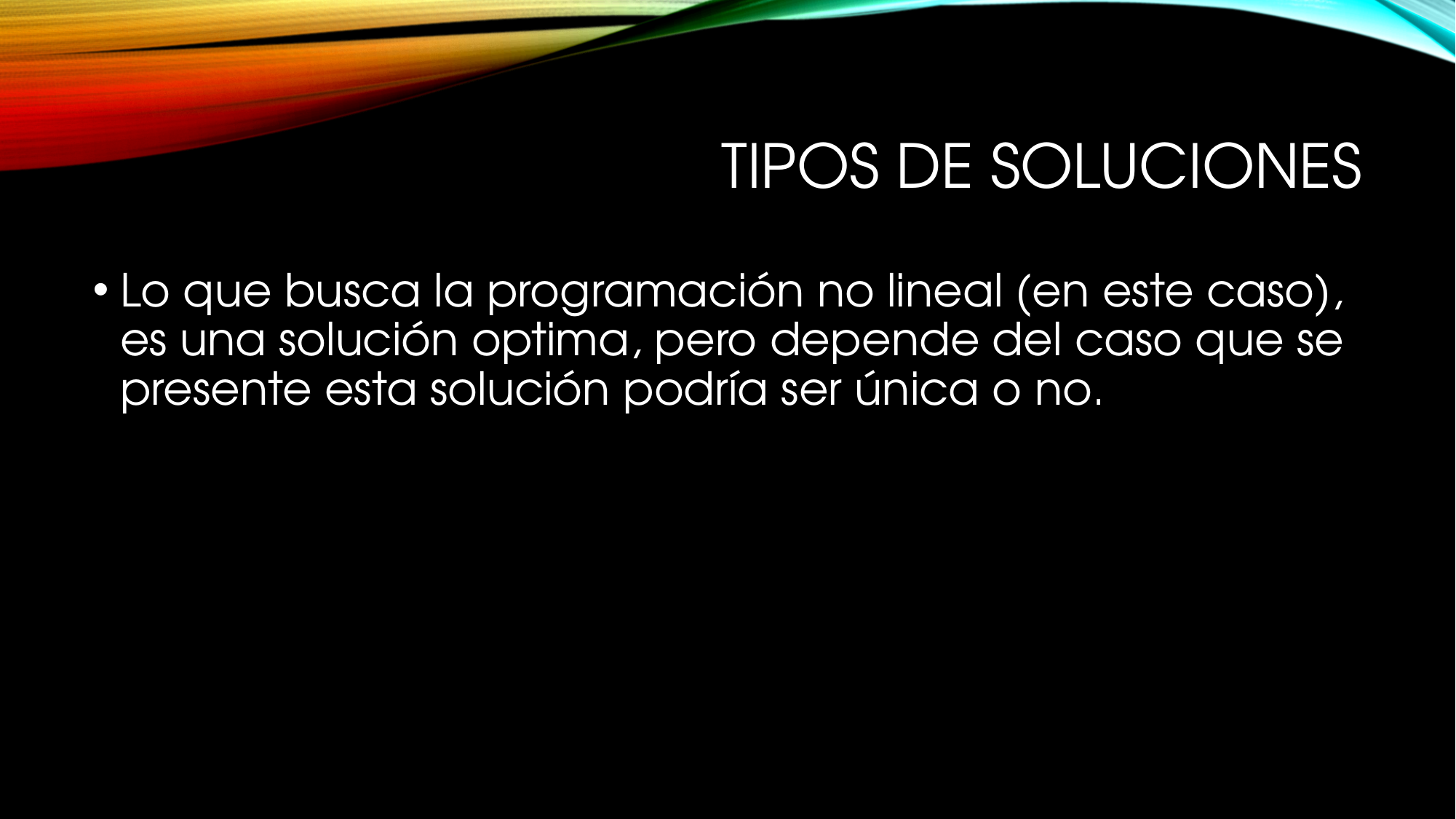

# Tipos de soluciones
Lo que busca la programación no lineal (en este caso), es una solución optima, pero depende del caso que se presente esta solución podría ser única o no.